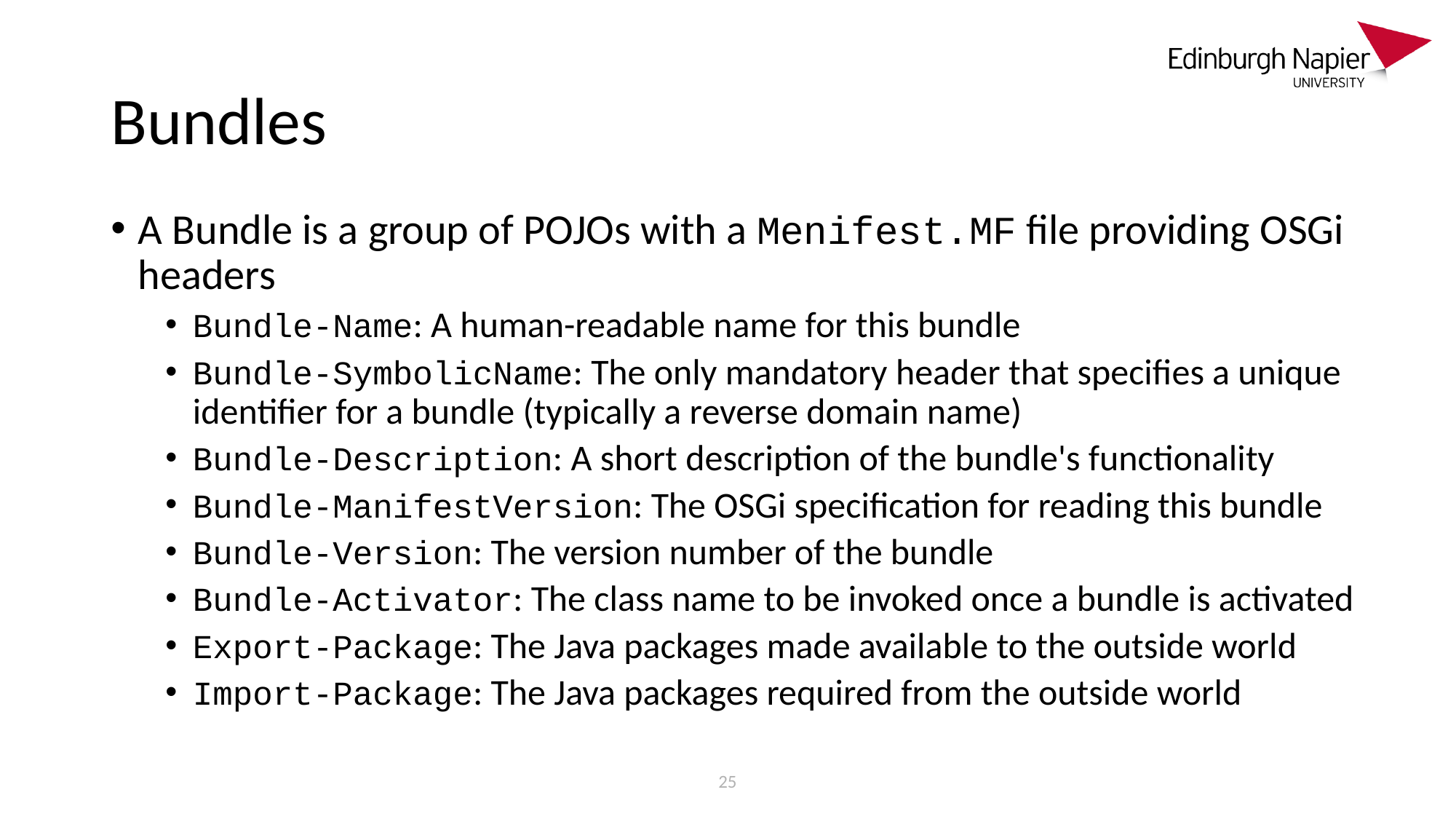

# Bundles
A Bundle is a group of POJOs with a Menifest.MF file providing OSGi headers
Bundle-Name: A human-readable name for this bundle
Bundle-SymbolicName: The only mandatory header that specifies a unique identifier for a bundle (typically a reverse domain name)
Bundle-Description: A short description of the bundle's functionality
Bundle-ManifestVersion: The OSGi specification for reading this bundle
Bundle-Version: The version number of the bundle
Bundle-Activator: The class name to be invoked once a bundle is activated
Export-Package: The Java packages made available to the outside world
Import-Package: The Java packages required from the outside world
25